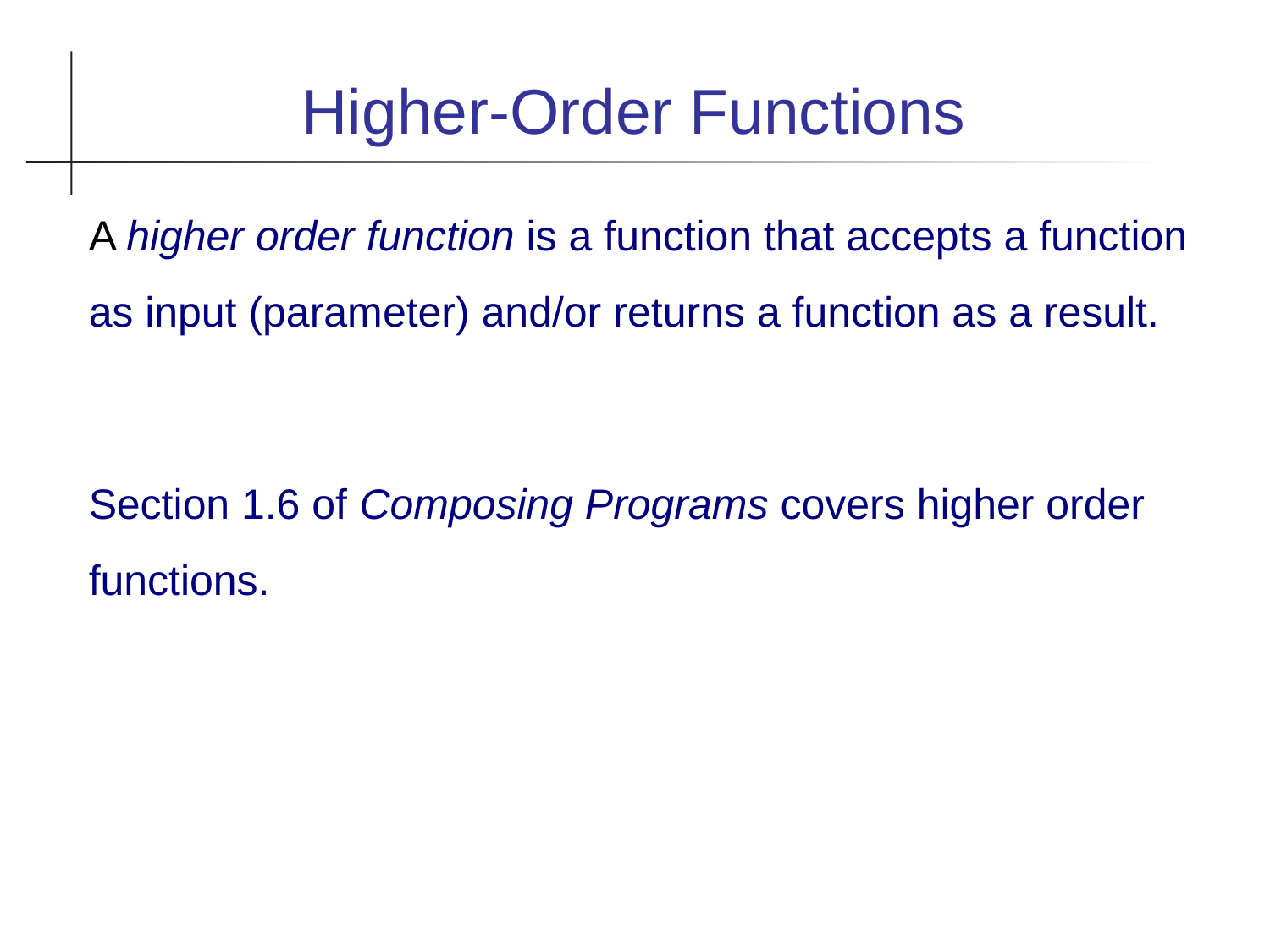

Higher-Order Functions
A higher order function is a function that accepts a function as input (parameter) and/or returns a function as a result.

Section 1.6 of Composing Programs covers higher order functions.